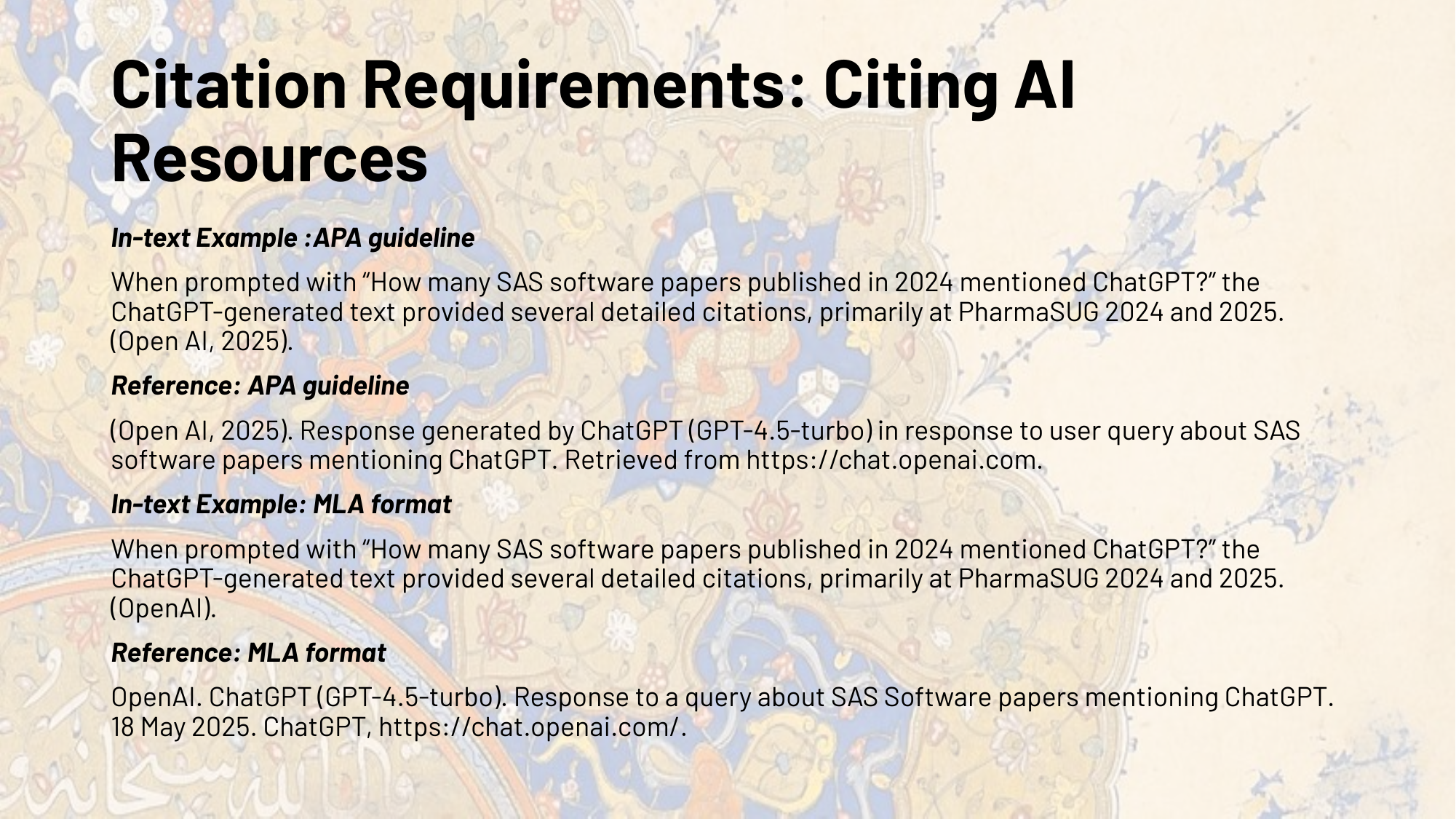

# Citation Requirements: Citing AI Resources
In-text Example :APA guideline
When prompted with “How many SAS software papers published in 2024 mentioned ChatGPT?” the ChatGPT-generated text provided several detailed citations, primarily at PharmaSUG 2024 and 2025. (Open AI, 2025).
Reference: APA guideline
(Open AI, 2025). Response generated by ChatGPT (GPT-4.5-turbo) in response to user query about SAS software papers mentioning ChatGPT. Retrieved from https://chat.openai.com.
In-text Example: MLA format
When prompted with “How many SAS software papers published in 2024 mentioned ChatGPT?” the ChatGPT-generated text provided several detailed citations, primarily at PharmaSUG 2024 and 2025. (OpenAI).
Reference: MLA format
OpenAI. ChatGPT (GPT-4.5-turbo). Response to a query about SAS Software papers mentioning ChatGPT. 18 May 2025. ChatGPT, https://chat.openai.com/.